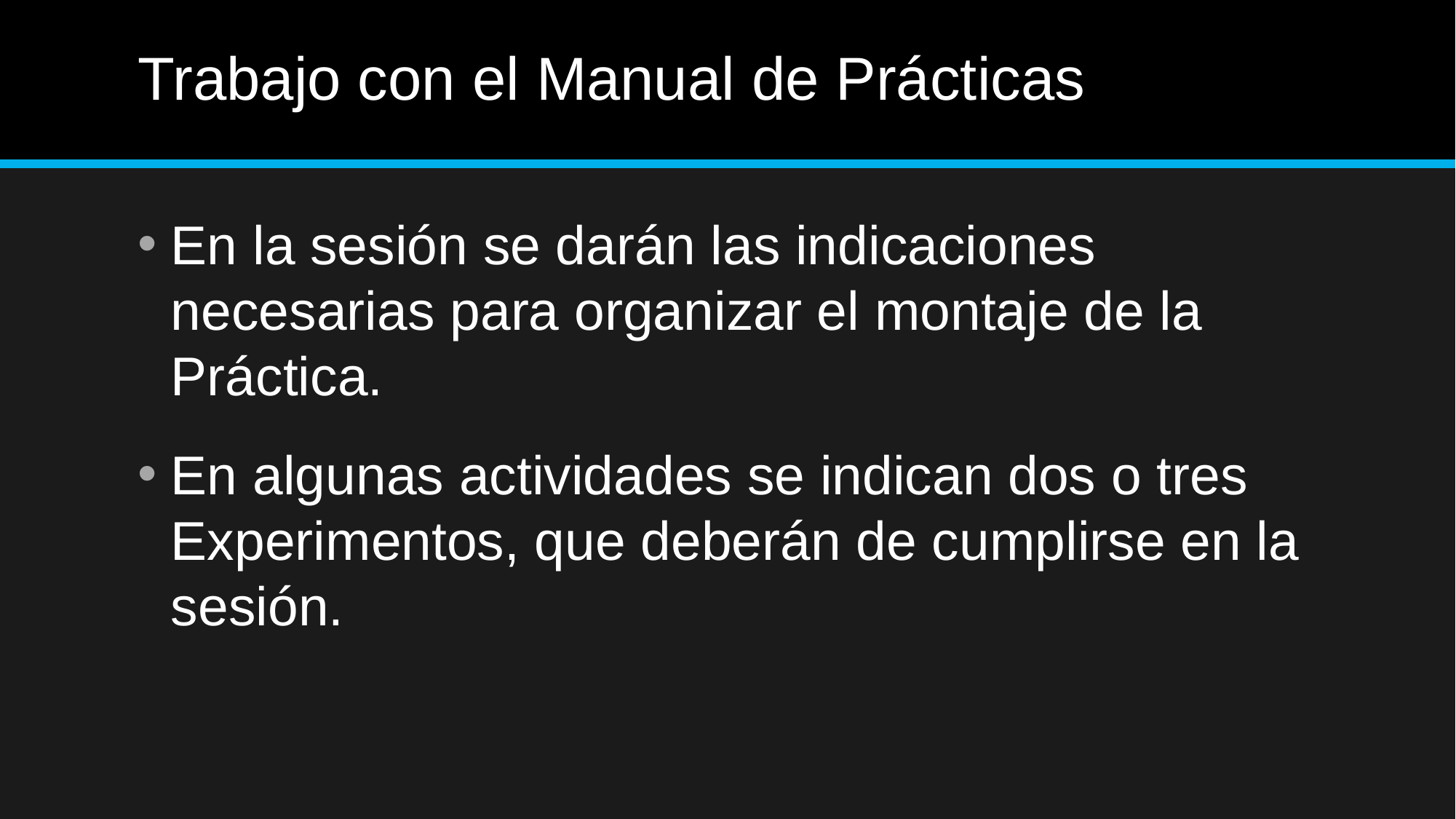

# Trabajo con el Manual de Prácticas
En la sesión se darán las indicaciones necesarias para organizar el montaje de la Práctica.
En algunas actividades se indican dos o tres Experimentos, que deberán de cumplirse en la sesión.